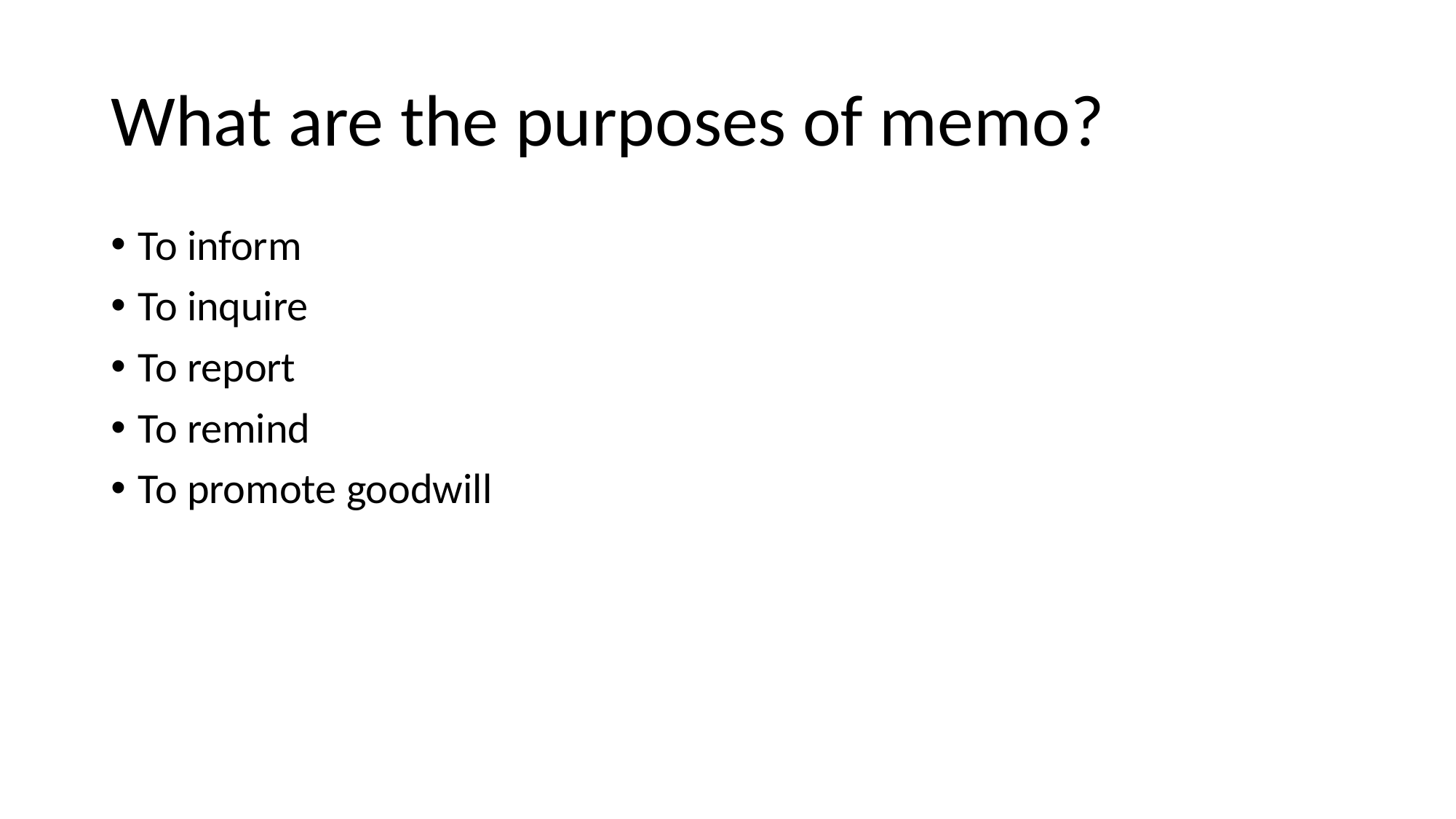

# What are the purposes of memo?
To inform
To inquire
To report
To remind
To promote goodwill